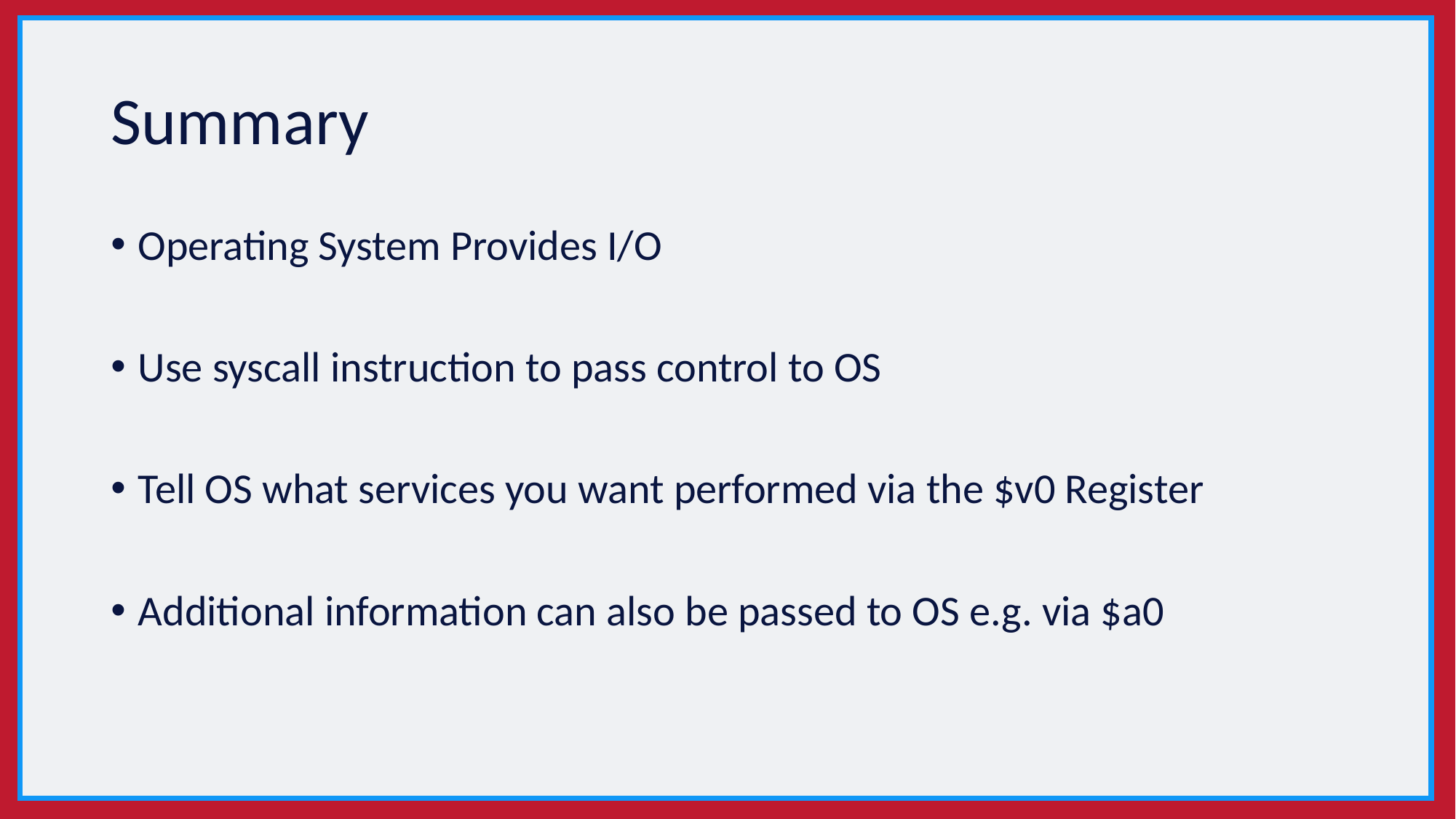

# Summary
Operating System Provides I/O

Use syscall instruction to pass control to OS

Tell OS what services you want performed via the $v0 Register

Additional information can also be passed to OS e.g. via $a0